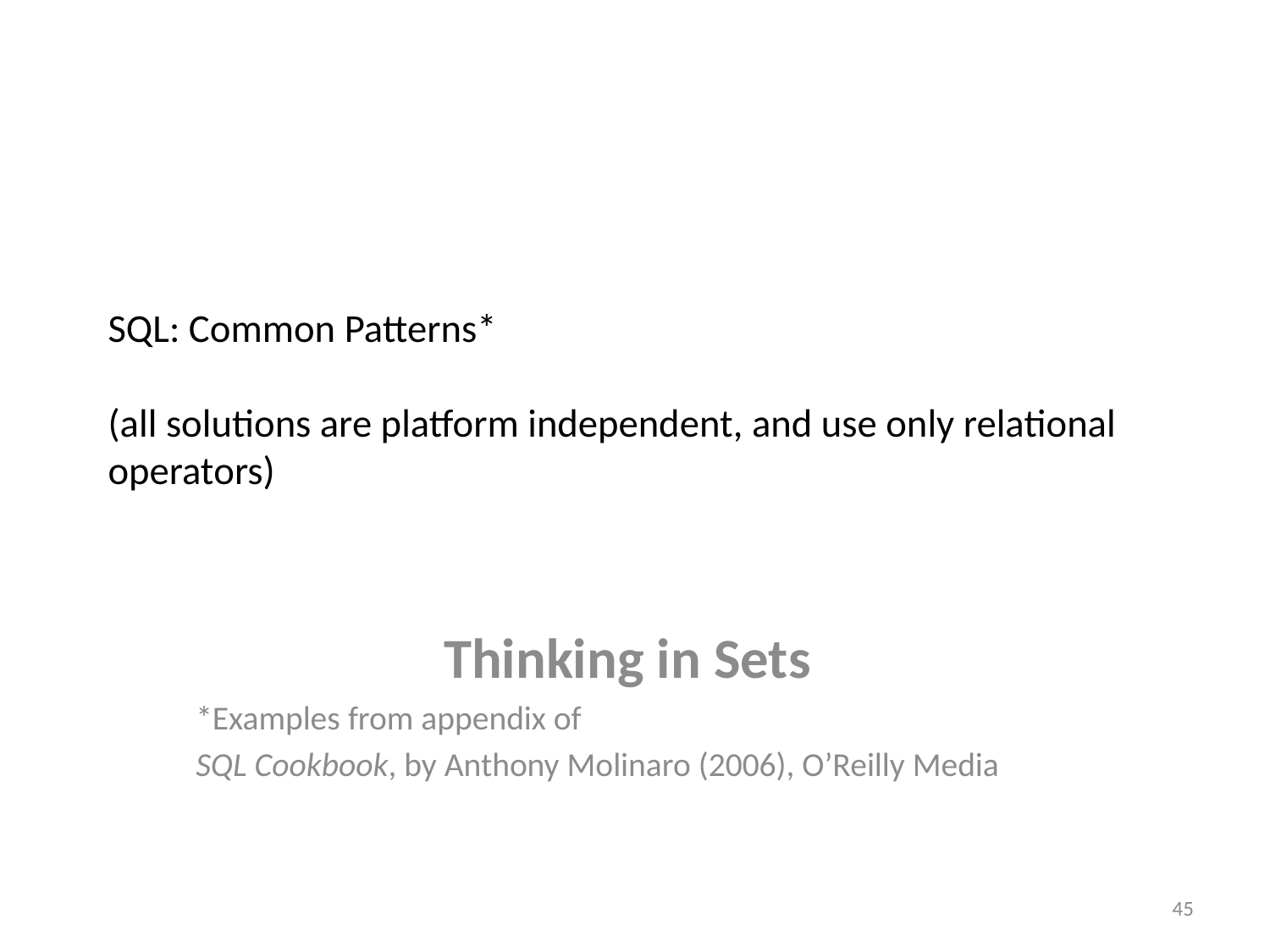

# SQL: Common Patterns* (all solutions are platform independent, and use only relational operators)
Thinking in Sets
*Examples from appendix of
SQL Cookbook, by Anthony Molinaro (2006), O’Reilly Media

45